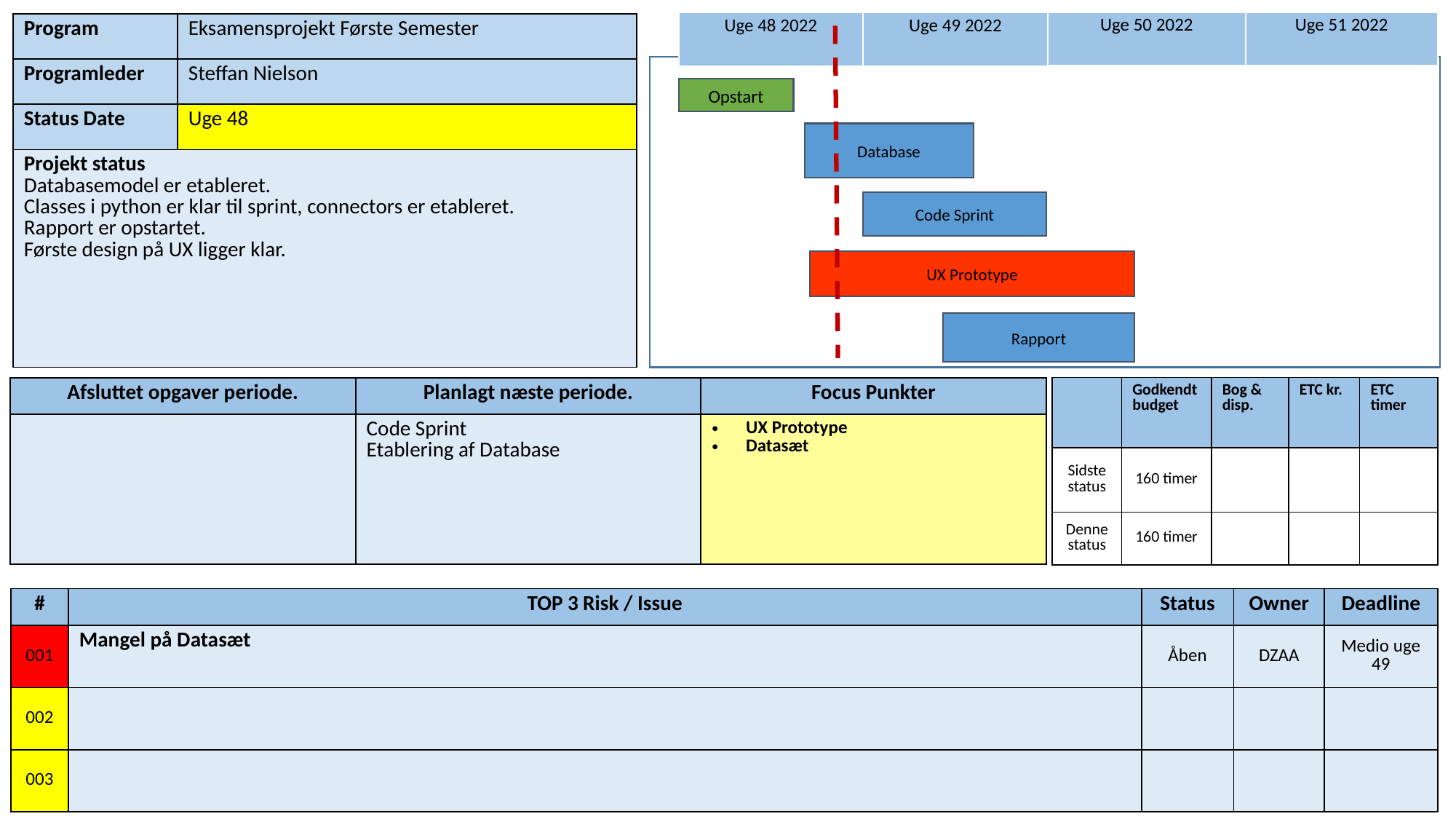

Project Status Report : Upgrade Techno-pm.com
| Uge 50 2022 | Uge 51 2022 |
| --- | --- |
| Uge 48 2022 | Uge 49 2022 |
| --- | --- |
| Program | Eksamensprojekt Første Semester |
| --- | --- |
| Programleder | Steffan Nielson |
| Status Date | Uge 48 |
| Projekt status Databasemodel er etableret. Classes i python er klar til sprint, connectors er etableret. Rapport er opstartet. Første design på UX ligger klar. |  |

Opstart
Database
Code Sprint
UX Prototype
Rapport
|  | Godkendt budget | Bog & disp. | ETC kr. | ETC timer |
| --- | --- | --- | --- | --- |
| Sidste status | 160 timer |  |  |  |
| Denne status | 160 timer |  |  |  |
| Afsluttet opgaver periode. | Planlagt næste periode. | Focus Punkter |
| --- | --- | --- |
|  | Code Sprint Etablering af Database | UX Prototype Datasæt |
| # | TOP 3 Risk / Issue | Status | Owner | Deadline |
| --- | --- | --- | --- | --- |
| 001 | Mangel på Datasæt | Åben | DZAA | Medio uge 49 |
| 002 |  |  |  |  |
| 003 |  |  |  |  |